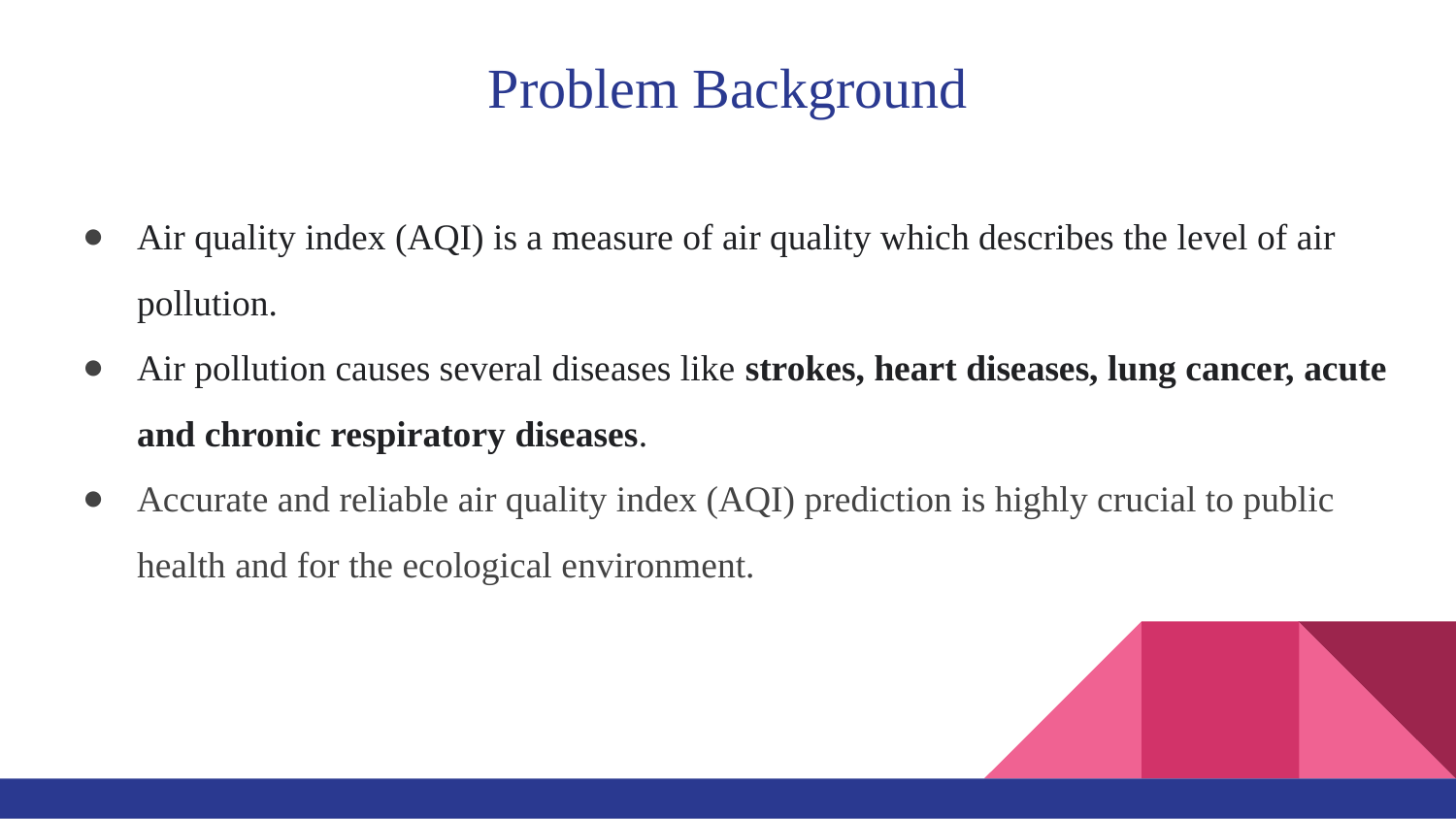

# Problem Background
Air quality index (AQI) is a measure of air quality which describes the level of air pollution.
Air pollution causes several diseases like strokes, heart diseases, lung cancer, acute and chronic respiratory diseases.
Accurate and reliable air quality index (AQI) prediction is highly crucial to public health and for the ecological environment.